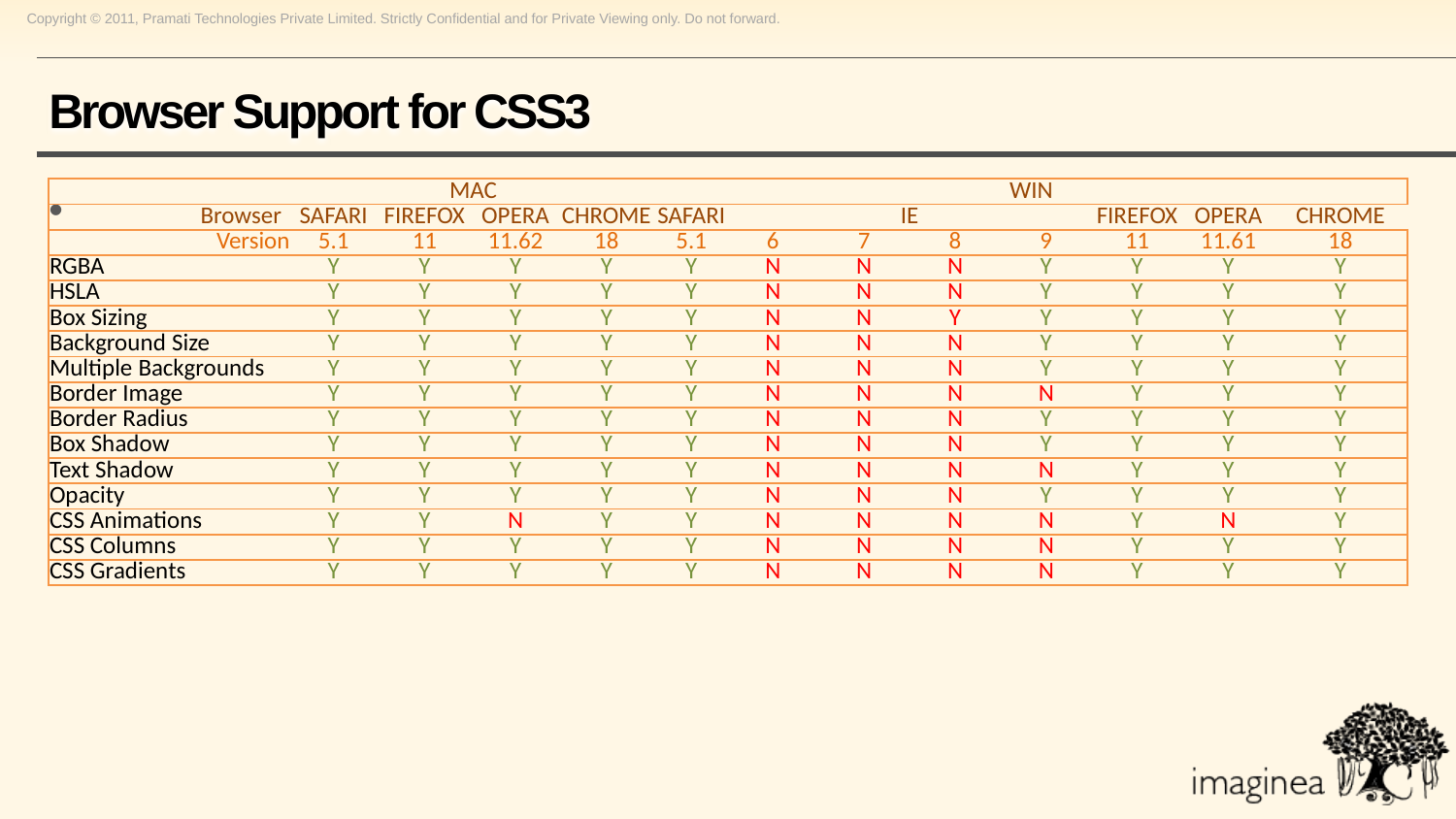

# Browser Support for CSS3

|  | MAC |  |  |  | WIN |  |  |  |  |  |  |  |
| --- | --- | --- | --- | --- | --- | --- | --- | --- | --- | --- | --- | --- |
| Browser | SAFARI | FIREFOX | OPERA | CHROME | SAFARI | IE |  |  |  | FIREFOX | OPERA | CHROME |
| Version | 5.1 | 11 | 11.62 | 18 | 5.1 | 6 | 7 | 8 | 9 | 11 | 11.61 | 18 |
| RGBA | Y | Y | Y | Y | Y | N | N | N | Y | Y | Y | Y |
| HSLA | Y | Y | Y | Y | Y | N | N | N | Y | Y | Y | Y |
| Box Sizing | Y | Y | Y | Y | Y | N | N | Y | Y | Y | Y | Y |
| Background Size | Y | Y | Y | Y | Y | N | N | N | Y | Y | Y | Y |
| Multiple Backgrounds | Y | Y | Y | Y | Y | N | N | N | Y | Y | Y | Y |
| Border Image | Y | Y | Y | Y | Y | N | N | N | N | Y | Y | Y |
| Border Radius | Y | Y | Y | Y | Y | N | N | N | Y | Y | Y | Y |
| Box Shadow | Y | Y | Y | Y | Y | N | N | N | Y | Y | Y | Y |
| Text Shadow | Y | Y | Y | Y | Y | N | N | N | N | Y | Y | Y |
| Opacity | Y | Y | Y | Y | Y | N | N | N | Y | Y | Y | Y |
| CSS Animations | Y | Y | N | Y | Y | N | N | N | N | Y | N | Y |
| CSS Columns | Y | Y | Y | Y | Y | N | N | N | N | Y | Y | Y |
| CSS Gradients | Y | Y | Y | Y | Y | N | N | N | N | Y | Y | Y |